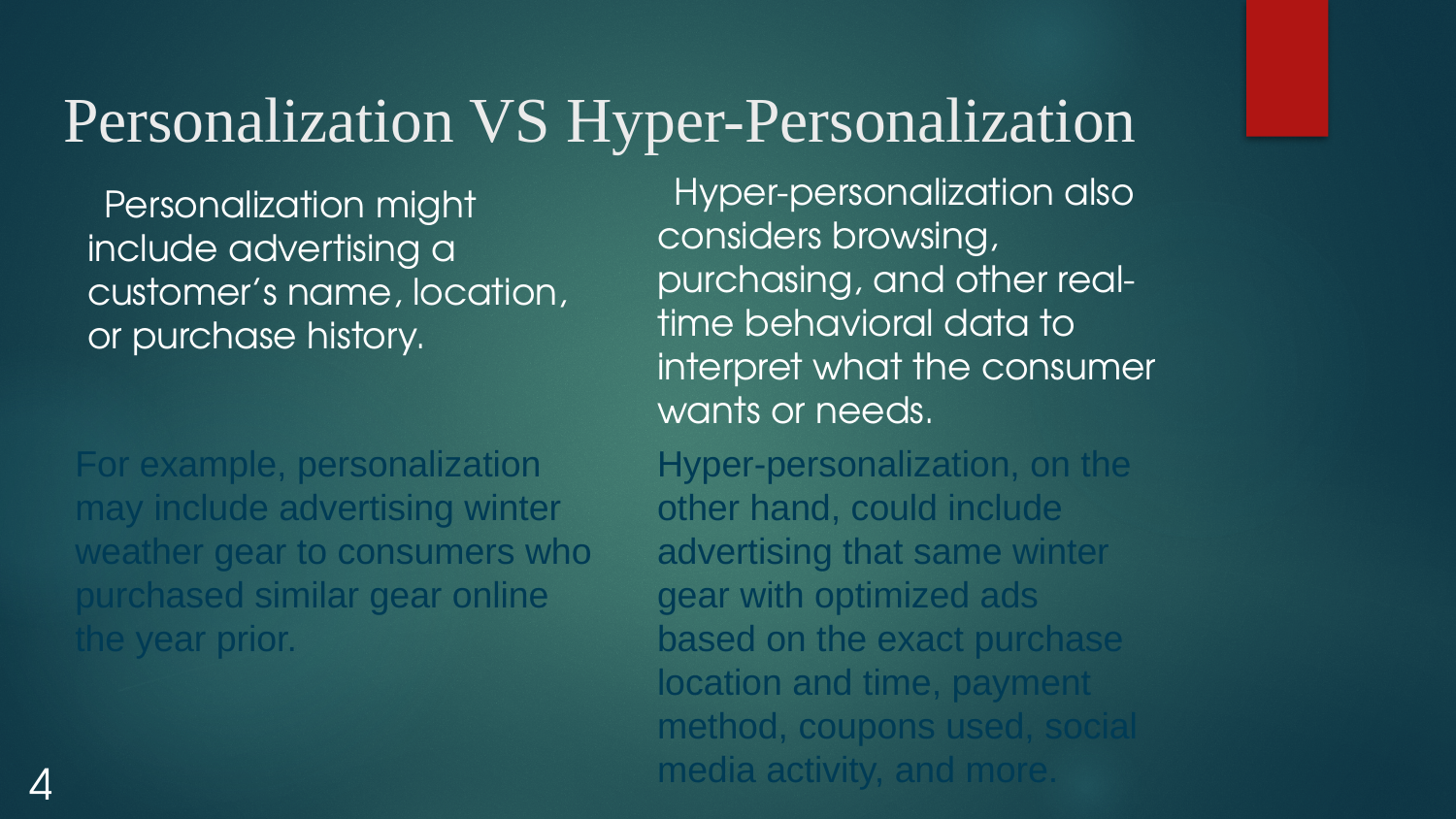

# Personalization VS Hyper-Personalization
       Hyper-personalization also considers browsing, purchasing, and other real-time behavioral data to interpret what the consumer wants or needs.

       Personalization might include advertising a customer’s name, location, or purchase history.

For example, personalization may include advertising winter weather gear to consumers who purchased similar gear online the year prior.
Hyper-personalization, on the other hand, could include advertising that same winter gear with optimized ads based on the exact purchase location and time, payment method, coupons used, social media activity, and more.
4